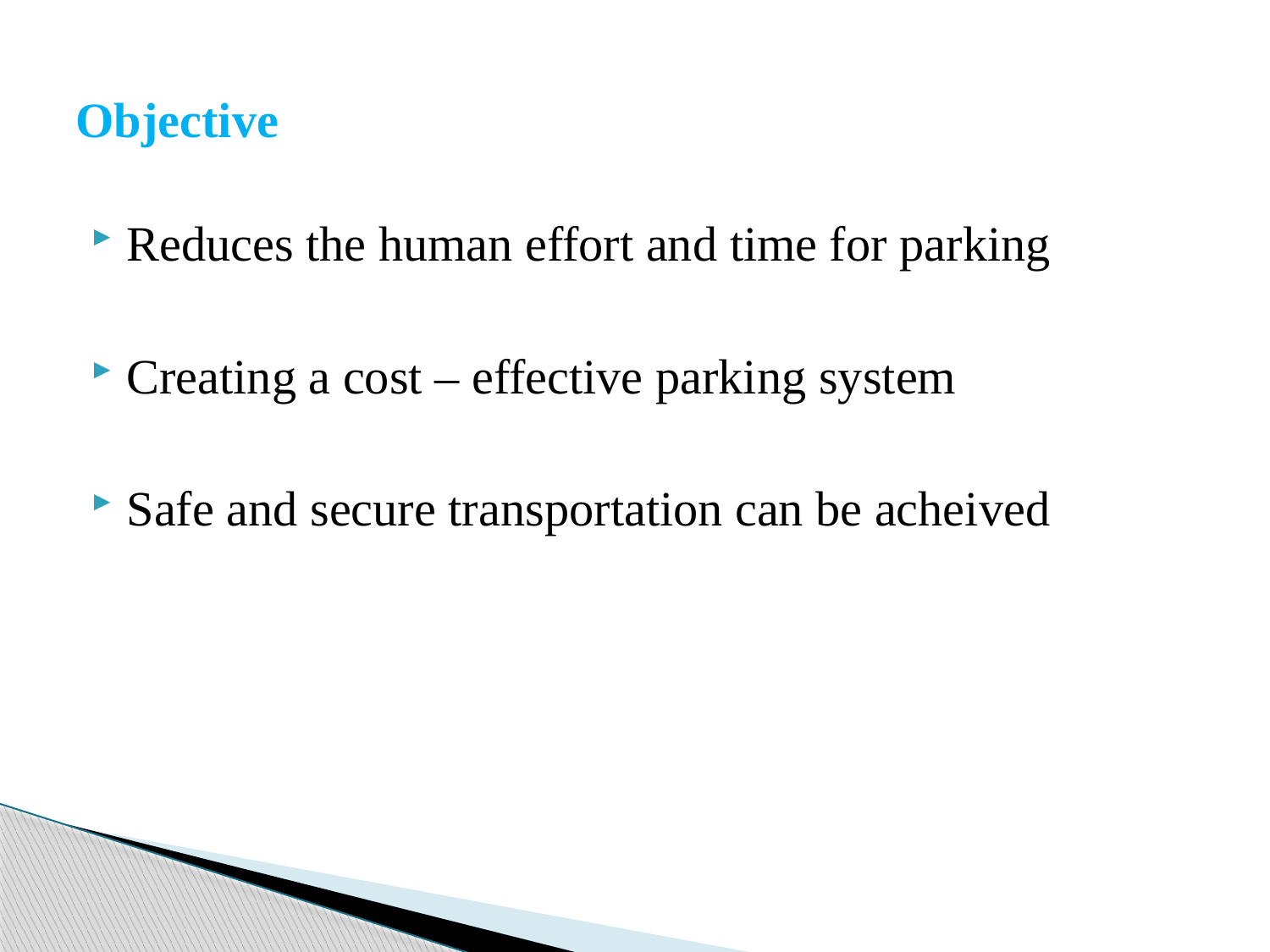

# Objective
Reduces the human effort and time for parking

Creating a cost – effective parking system

Safe and secure transportation can be acheived